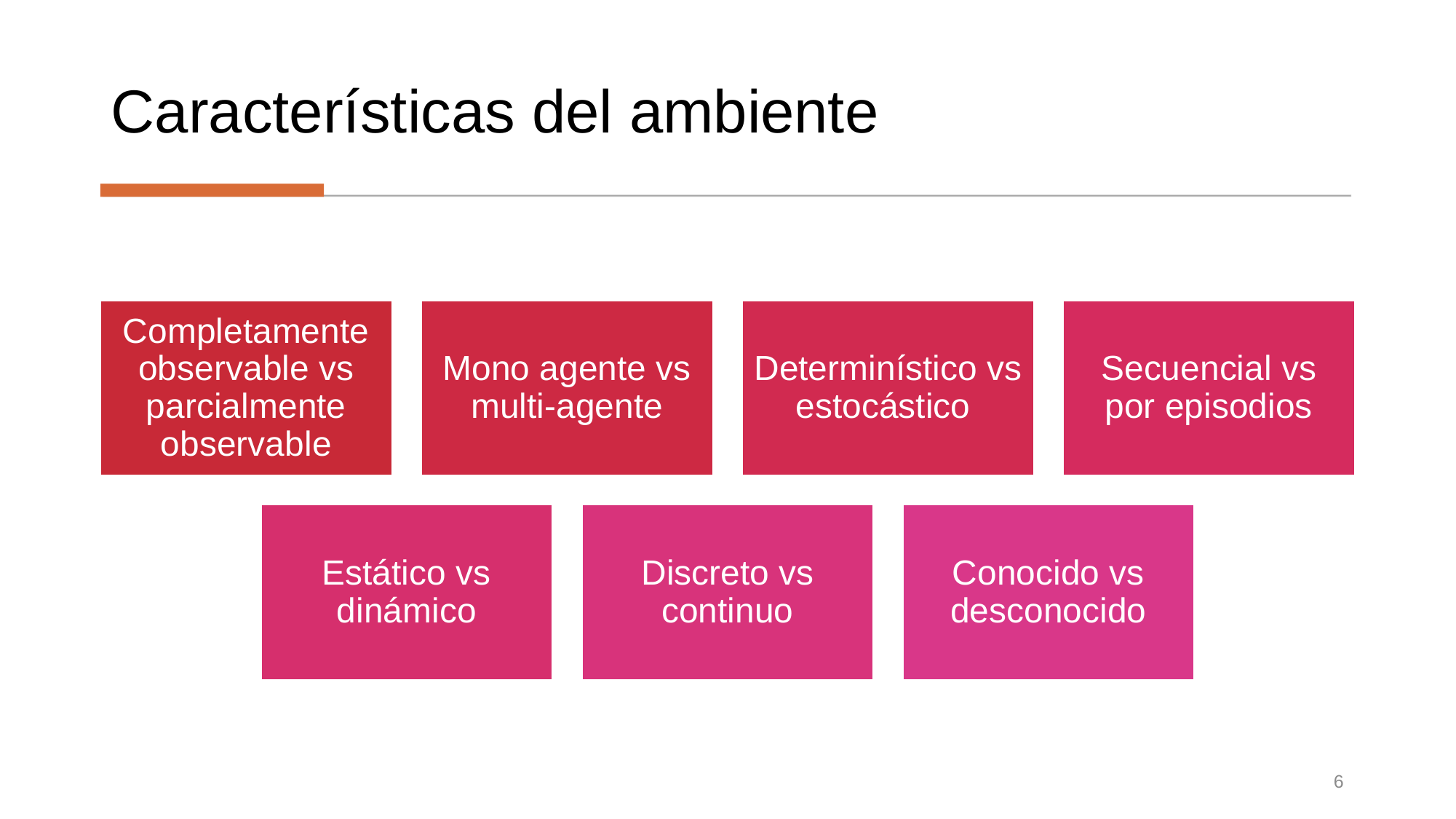

# Características del ambiente

Completamente observable vs parcialmente observable
Mono agente vs multi-agente
Determinístico vs estocástico
Secuencial vs por episodios
Estático vs dinámico
Discreto vs continuo
Conocido vs desconocido
6